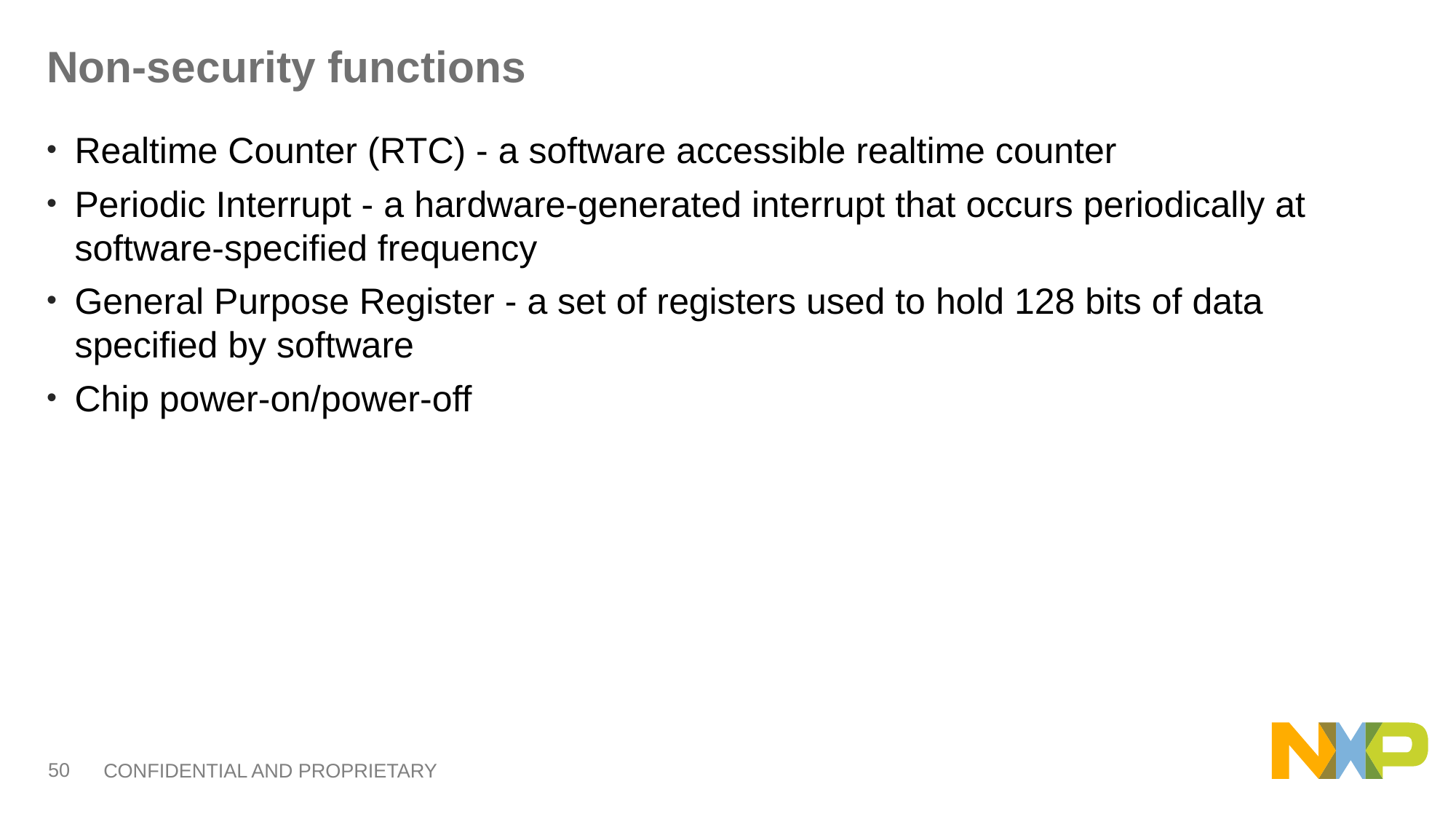

# Non-security functions
Realtime Counter (RTC) - a software accessible realtime counter
Periodic Interrupt - a hardware-generated interrupt that occurs periodically at software-specified frequency
General Purpose Register - a set of registers used to hold 128 bits of data specified by software
Chip power-on/power-off